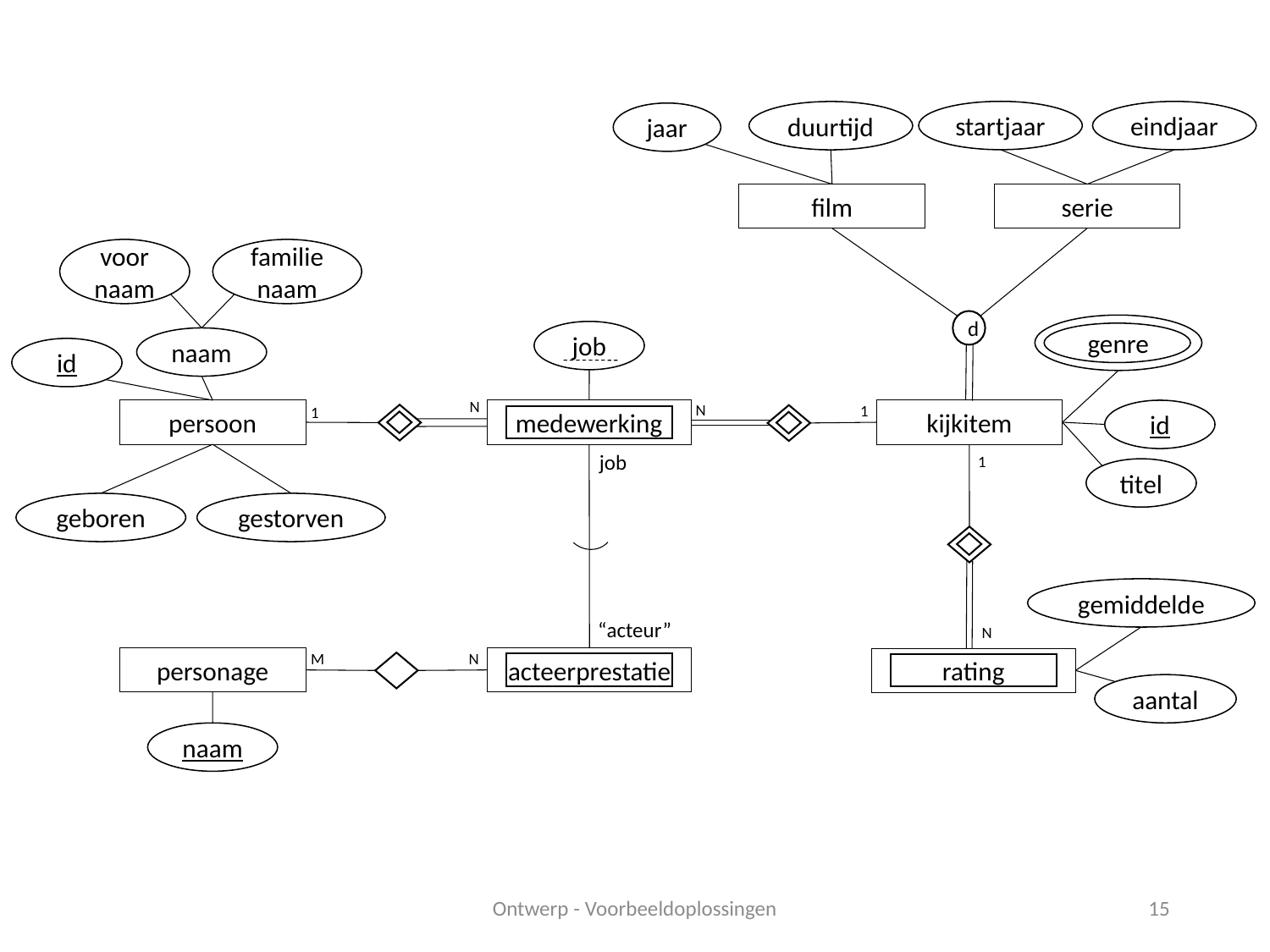

startjaar
eindjaar
duurtijd
jaar
serie
film
voor
naam
familie
naam
d
genre
job

naam
id
N
N
1
1
persoon
medewerking
kijkitem
id

job
1
titel
gestorven
geboren

gemiddelde
“acteur”
N
M
N
personage
acteerprestatie
rating

aantal
naam
Ontwerp - Voorbeeldoplossingen
15